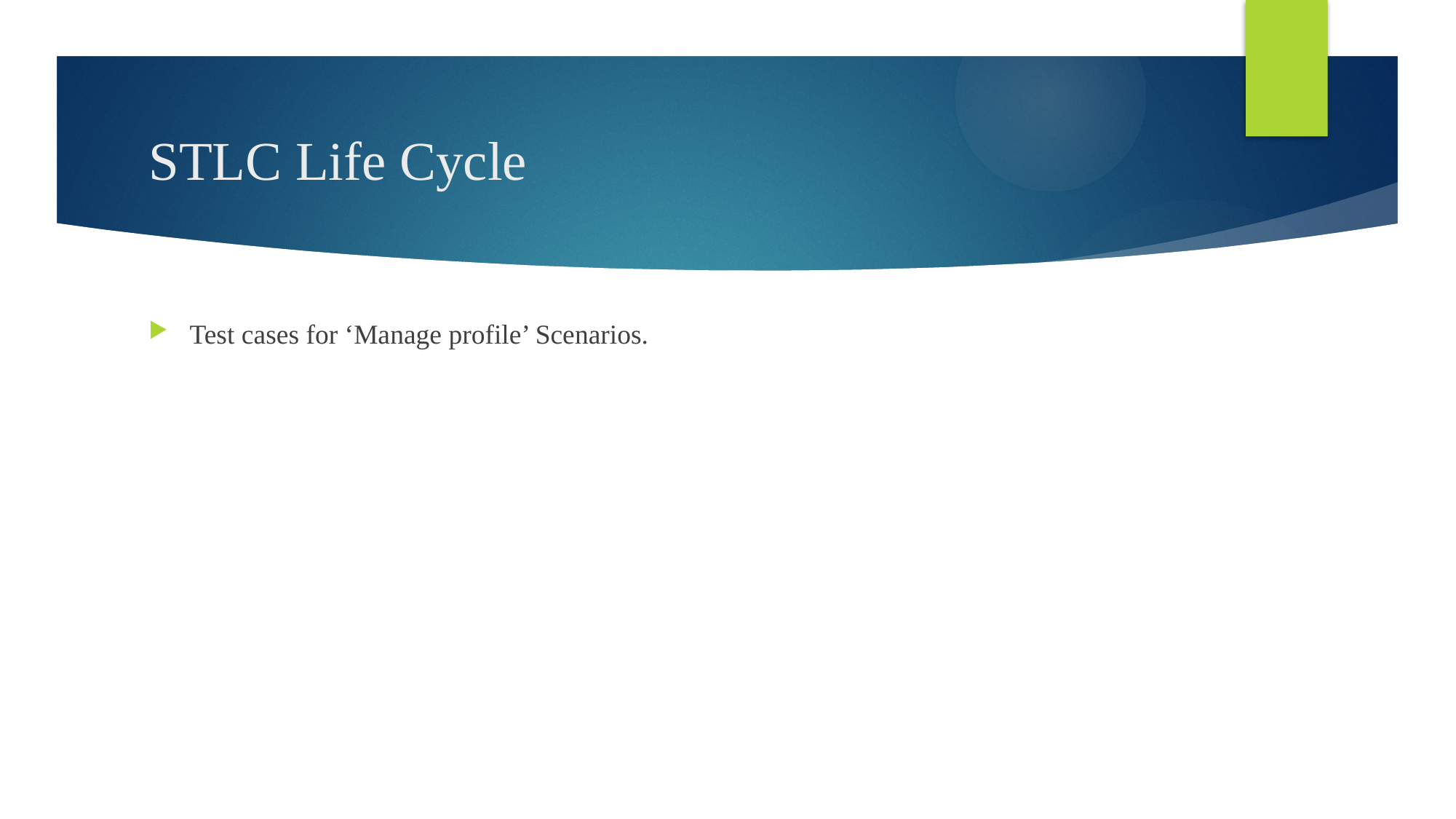

# STLC Life Cycle
Test cases for ‘Manage profile’ Scenarios.